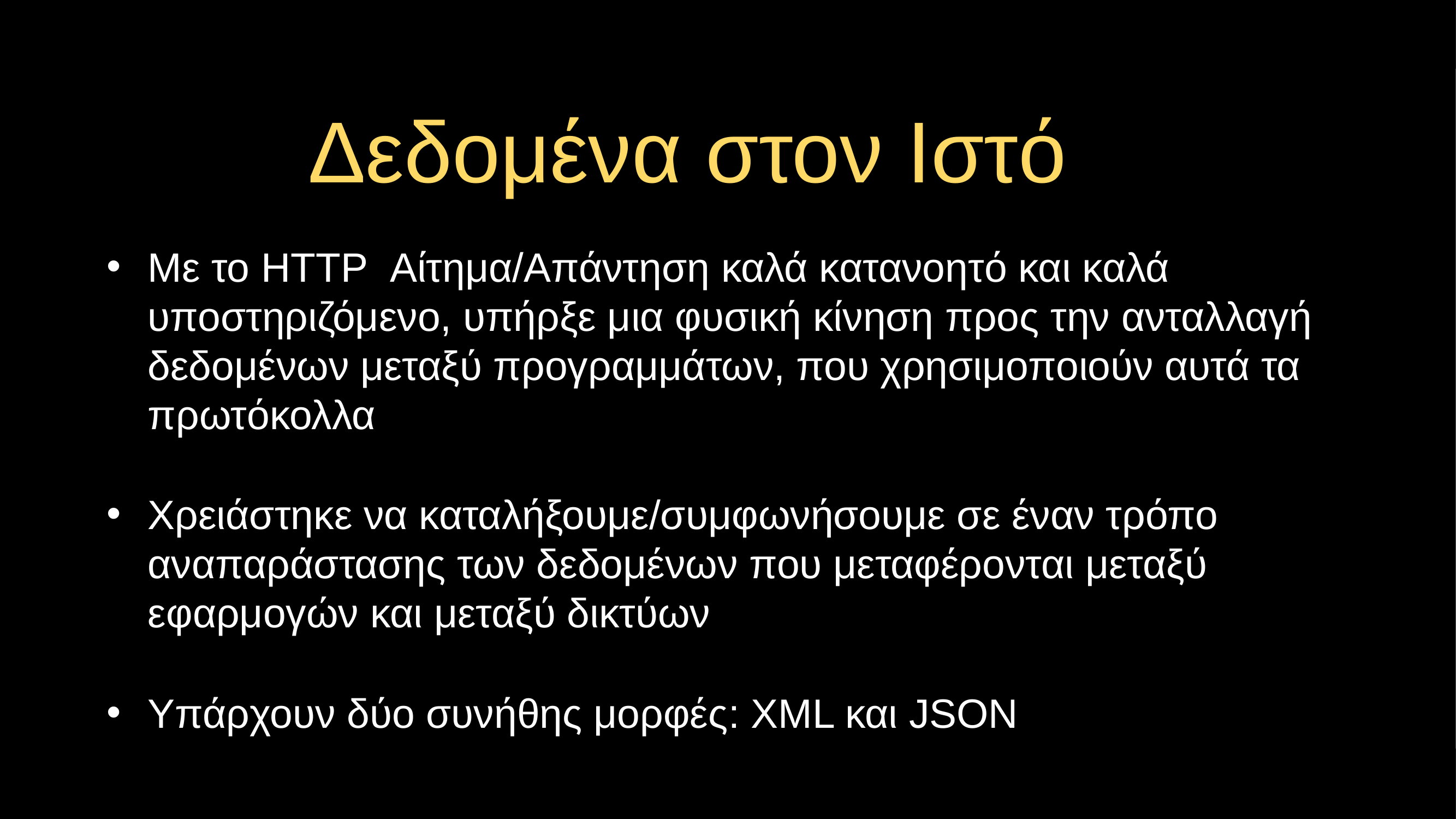

# Δεδομένα στον Ιστό
Με το HTTP  Αίτημα/Απάντηση καλά κατανοητό και καλά υποστηριζόμενο, υπήρξε μια φυσική κίνηση προς την ανταλλαγή δεδομένων μεταξύ προγραμμάτων, που χρησιμοποιούν αυτά τα πρωτόκολλα
Χρειάστηκε να καταλήξουμε/συμφωνήσουμε σε έναν τρόπο αναπαράστασης των δεδομένων που μεταφέρονται μεταξύ εφαρμογών και μεταξύ δικτύων
Υπάρχουν δύο συνήθης μορφές: XML και JSON